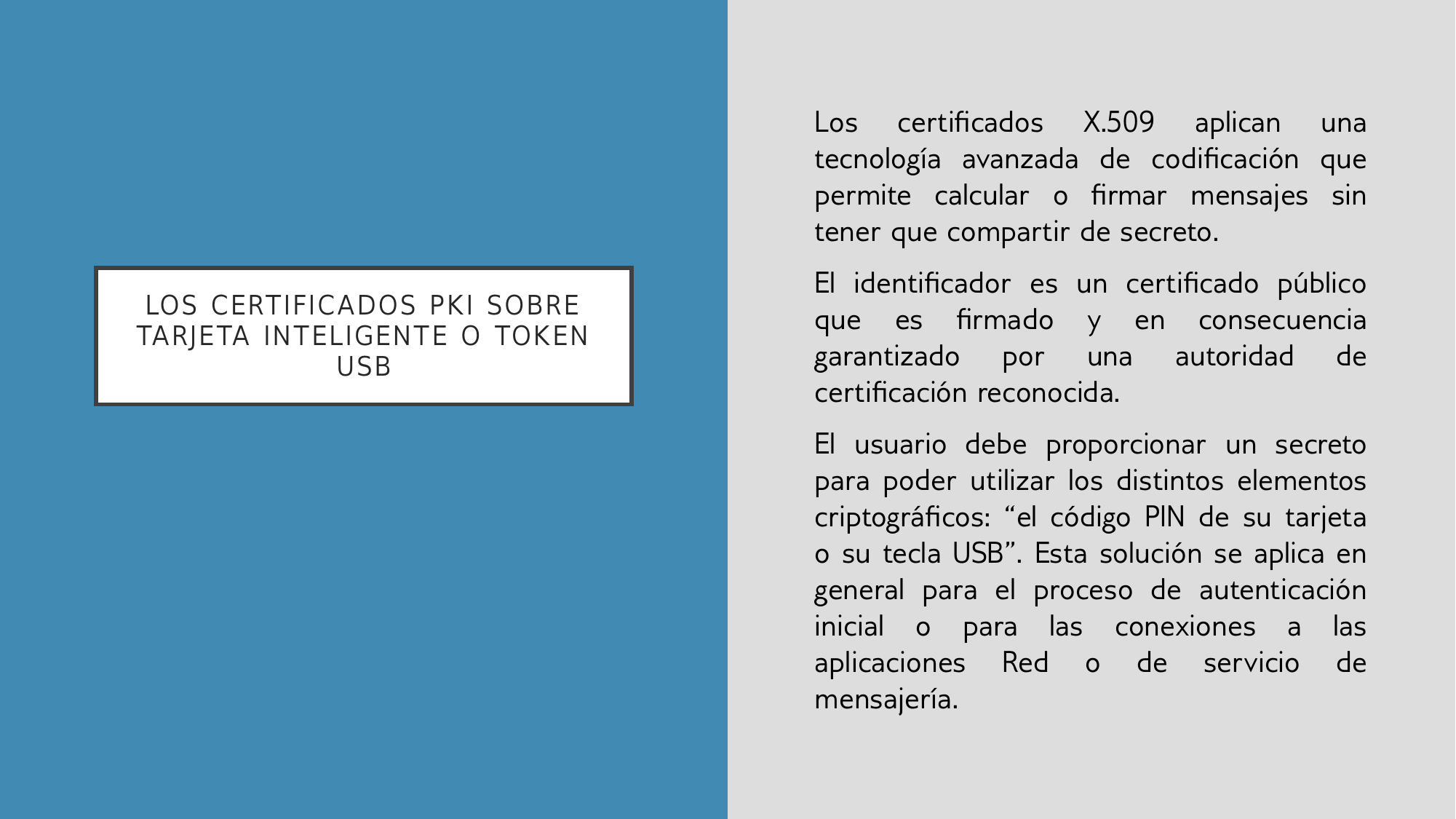

Los certificados X.509 aplican una tecnología avanzada de codificación que permite calcular o firmar mensajes sin tener que compartir de secreto.
El identificador es un certificado público que es firmado y en consecuencia garantizado por una autoridad de certificación reconocida.
El usuario debe proporcionar un secreto para poder utilizar los distintos elementos criptográficos: “el código PIN de su tarjeta o su tecla USB”. Esta solución se aplica en general para el proceso de autenticación inicial o para las conexiones a las aplicaciones Red o de servicio de mensajería.
# Los certificados PKI sobre tarjeta inteligente o token USB